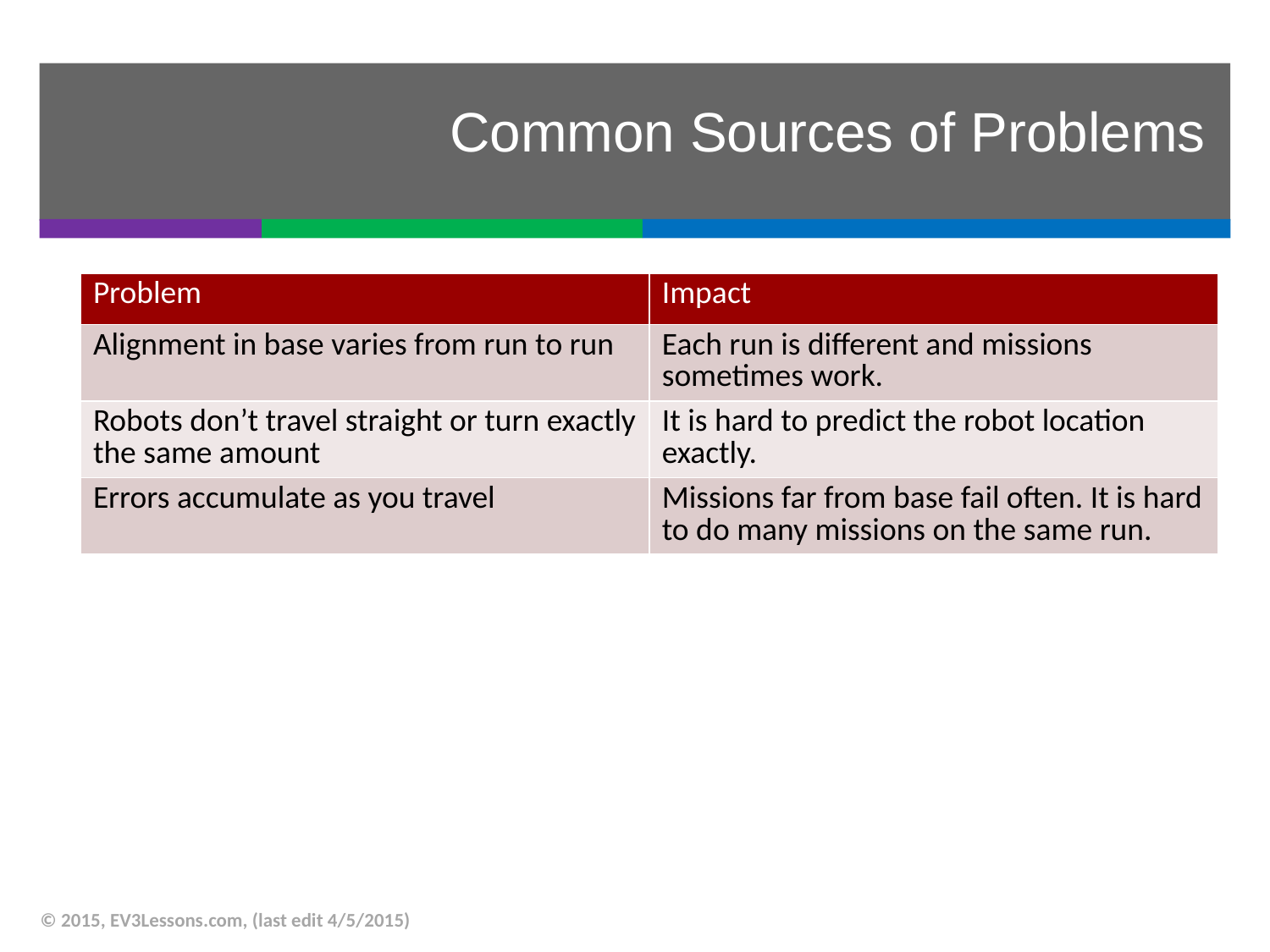

# Common Sources of Problems
| Problem | Impact |
| --- | --- |
| Alignment in base varies from run to run | Each run is different and missions sometimes work. |
| Robots don’t travel straight or turn exactly the same amount | It is hard to predict the robot location exactly. |
| Errors accumulate as you travel | Missions far from base fail often. It is hard to do many missions on the same run. |
© 2015, EV3Lessons.com, (last edit 4/5/2015)